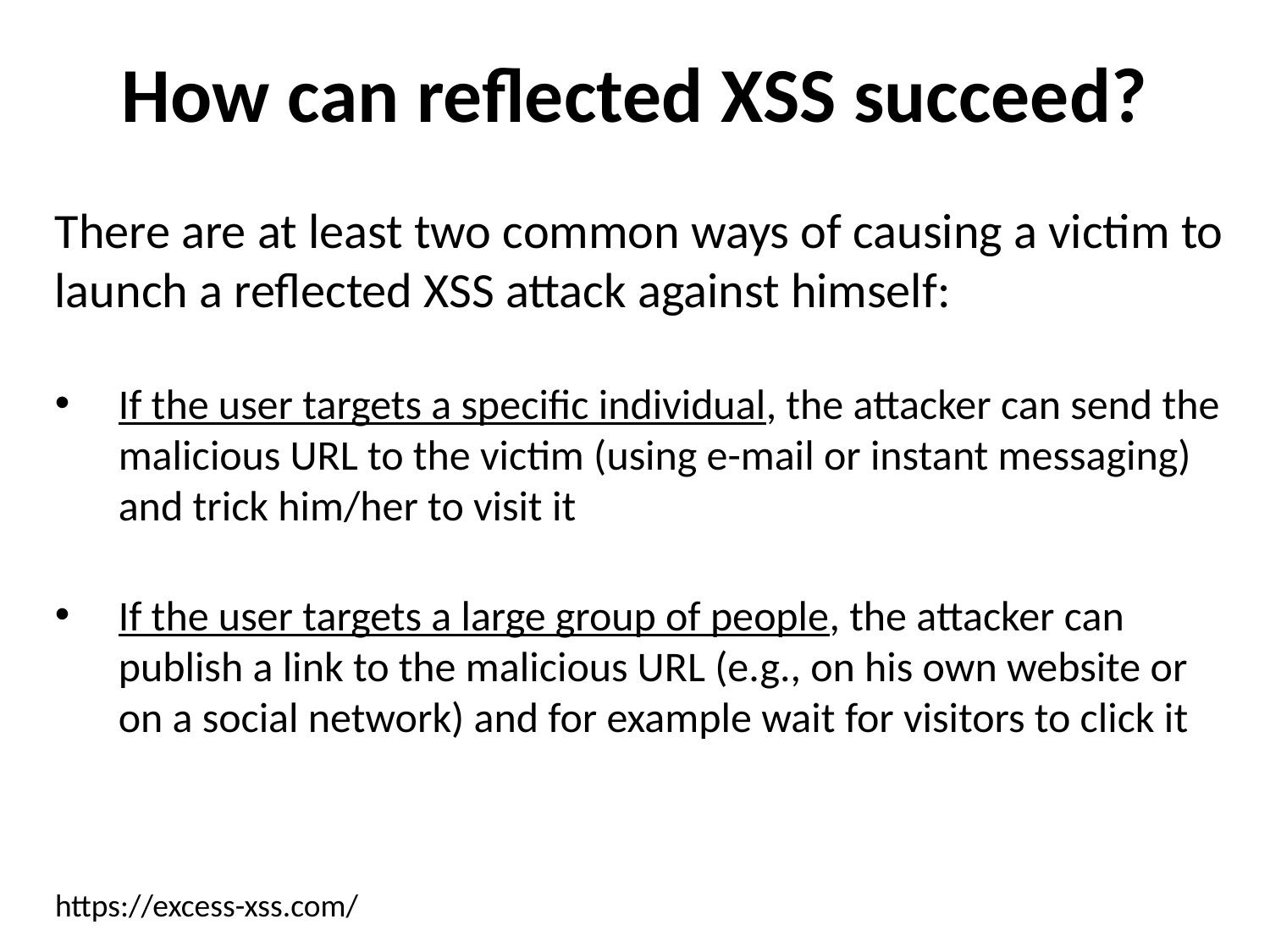

How can reflected XSS succeed?
There are at least two common ways of causing a victim to launch a reflected XSS attack against himself:

If the user targets a specific individual, the attacker can send the malicious URL to the victim (using e-mail or instant messaging) and trick him/her to visit it

If the user targets a large group of people, the attacker can publish a link to the malicious URL (e.g., on his own website or on a social network) and for example wait for visitors to click it

https://excess-xss.com/